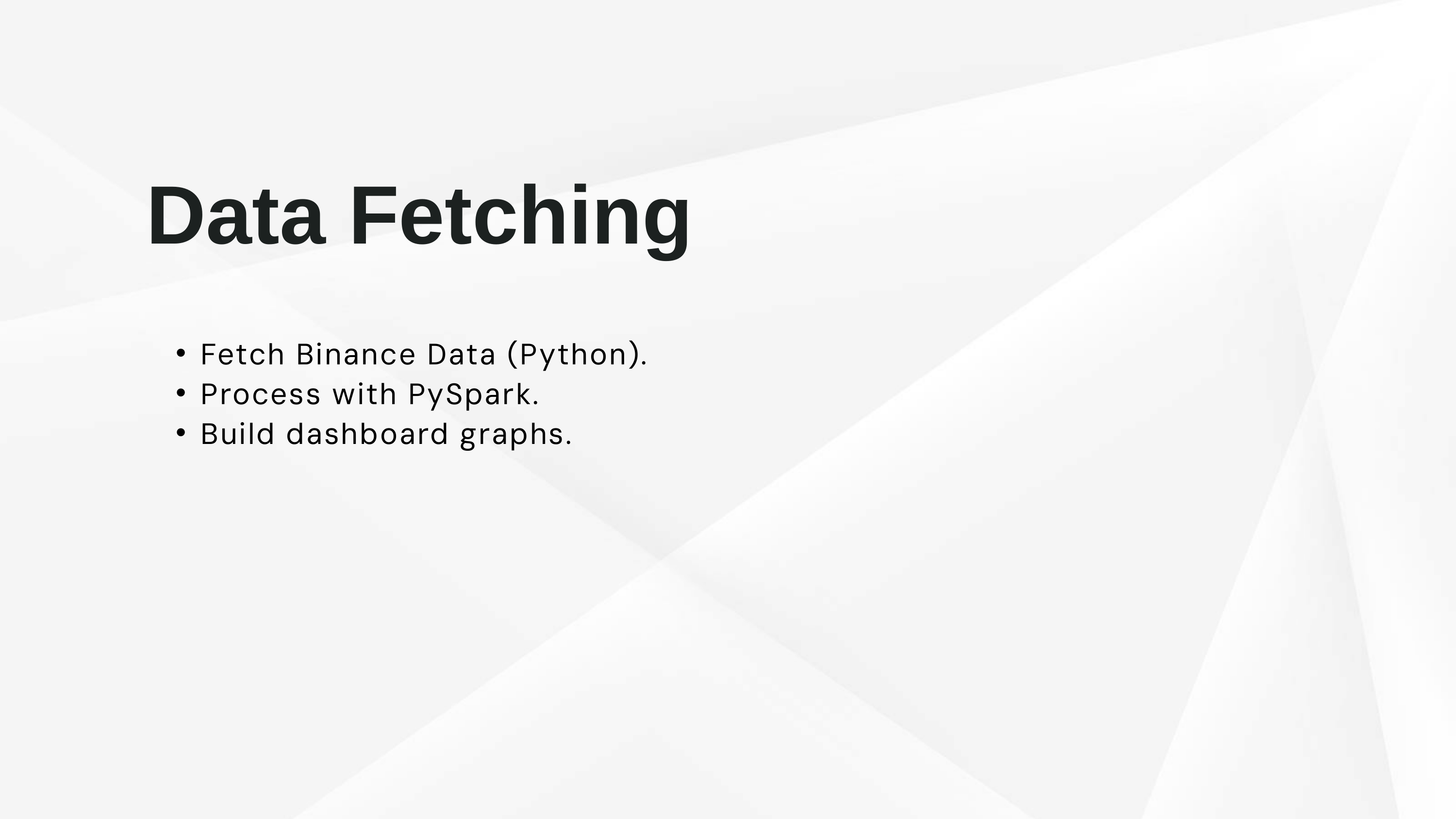

Data Fetching
Fetch Binance Data (Python).
Process with PySpark.
Build dashboard graphs.